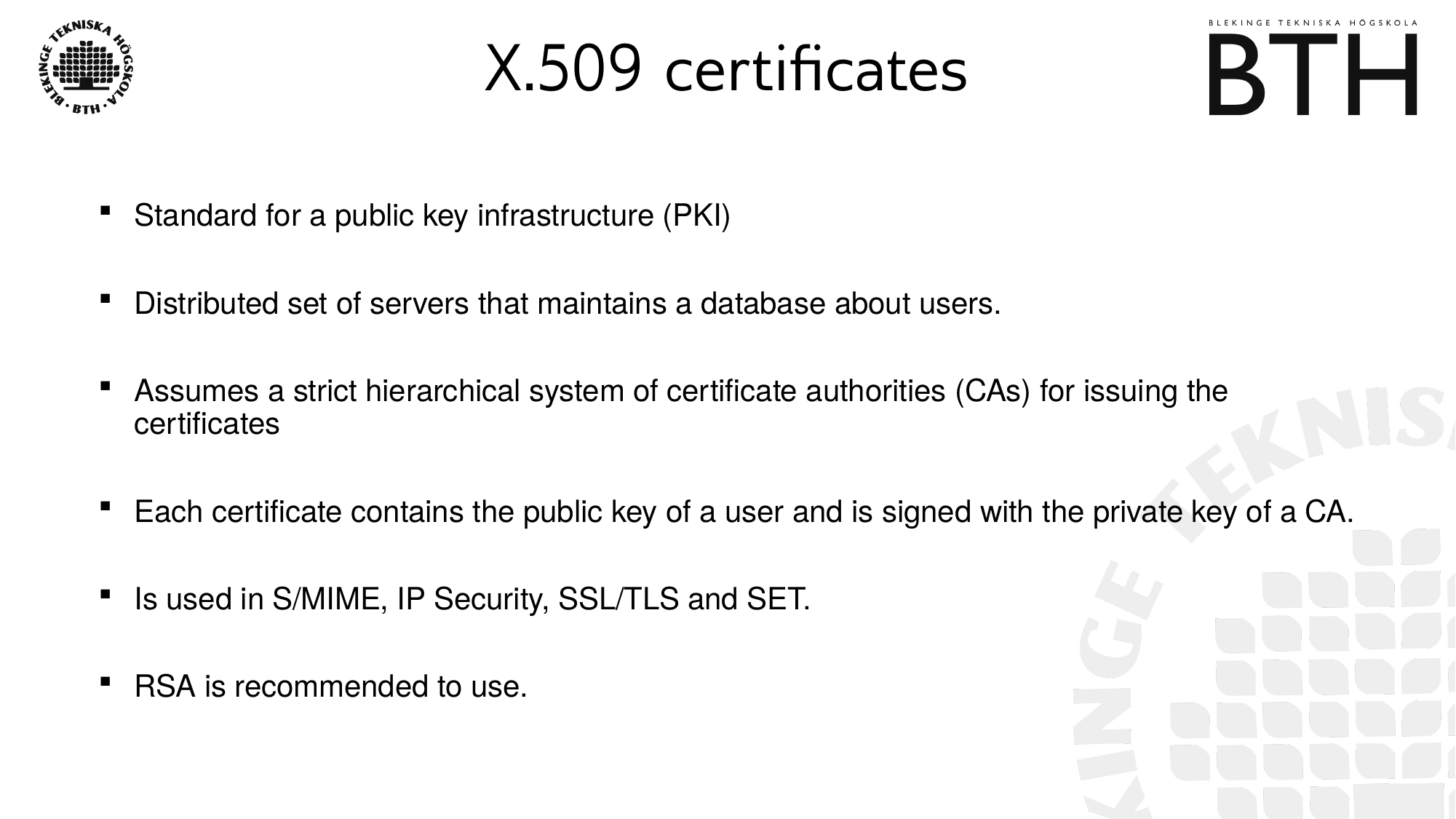

# X.509 certificates
Standard for a public key infrastructure (PKI)

Distributed set of servers that maintains a database about users.

Assumes a strict hierarchical system of certificate authorities (CAs) for issuing the certificates

Each certificate contains the public key of a user and is signed with the private key of a CA.

Is used in S/MIME, IP Security, SSL/TLS and SET.

RSA is recommended to use.